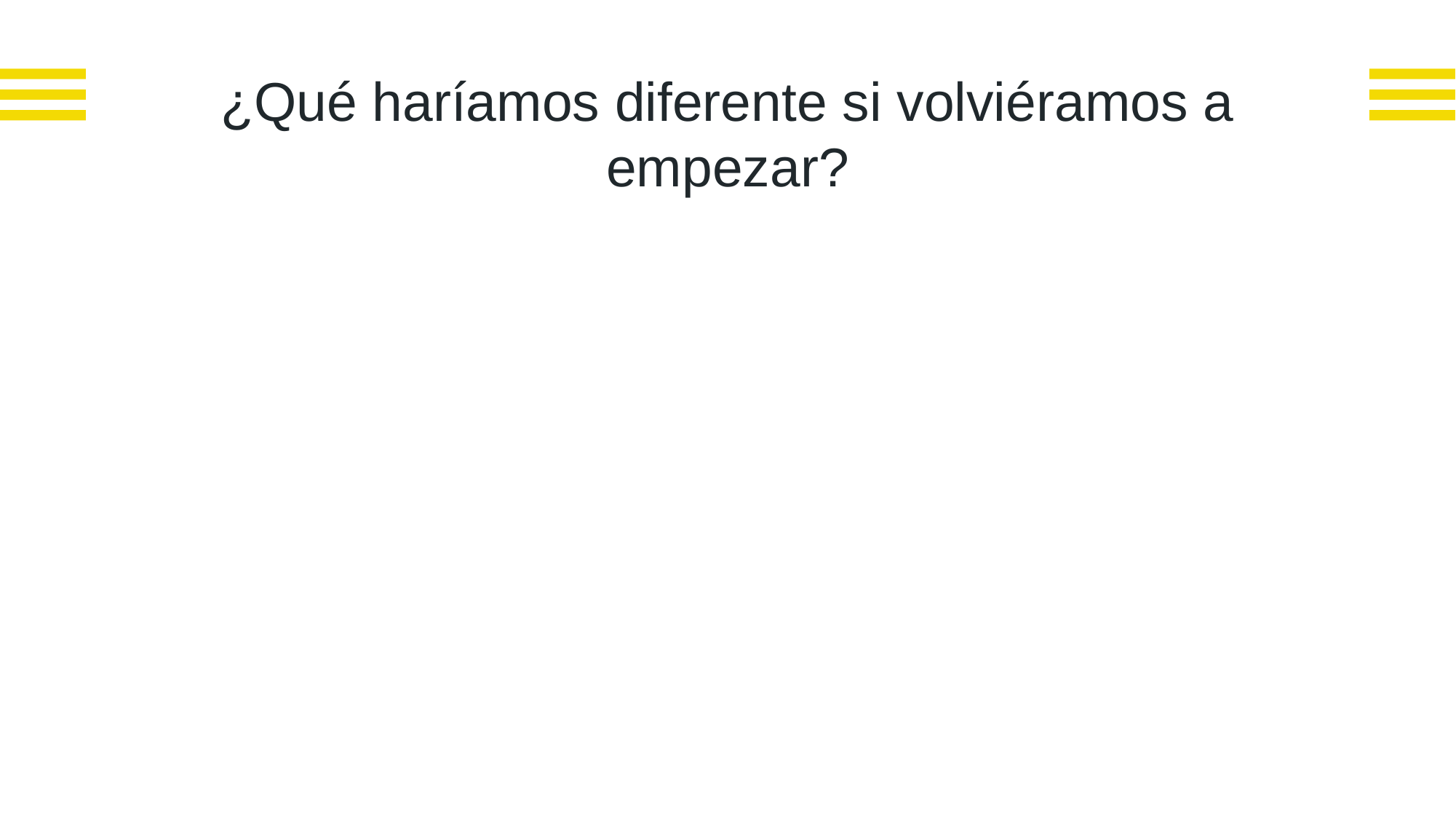

¿Qué haríamos diferente si volviéramos a empezar?